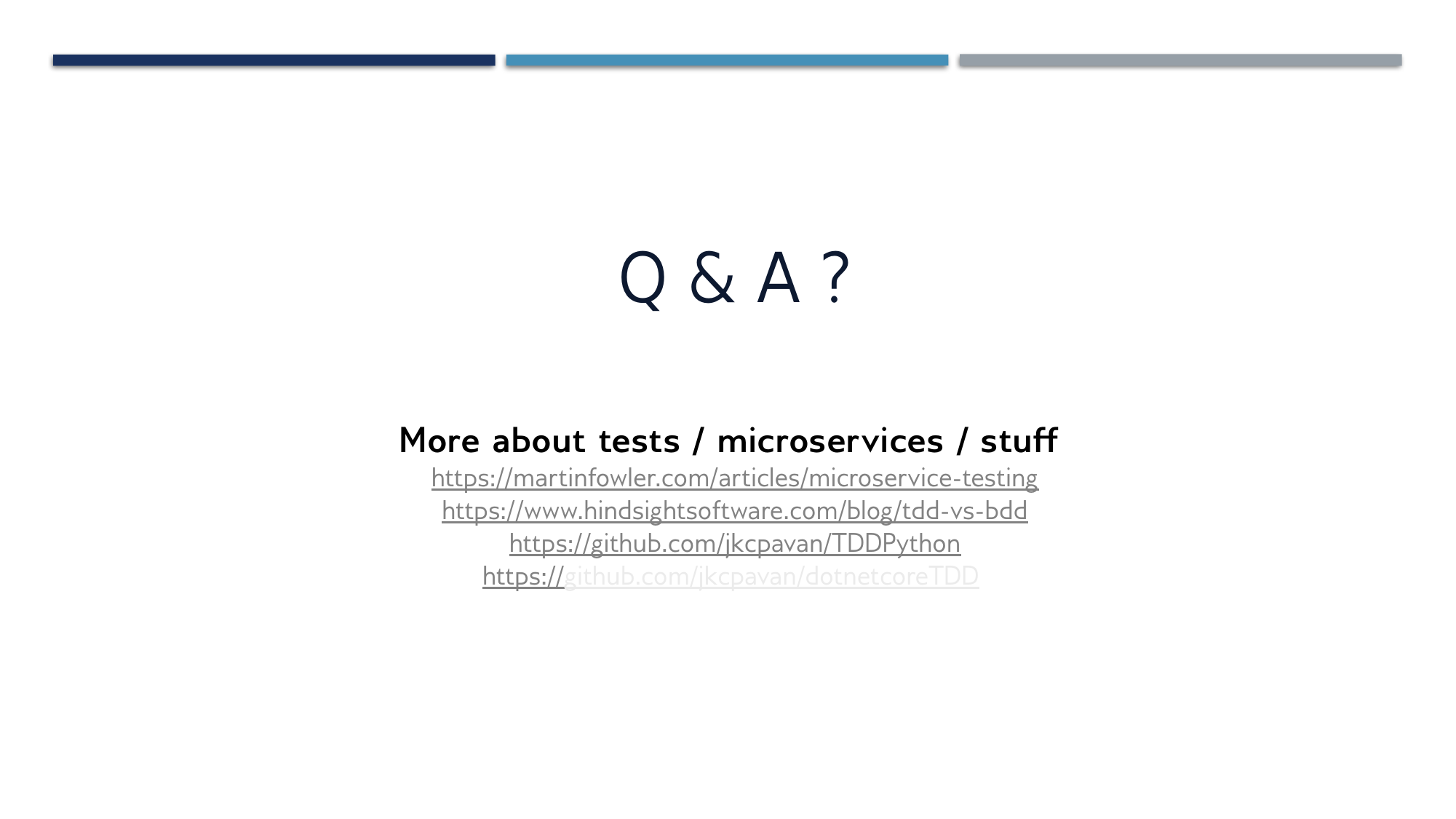

Q & A ?
More about tests / microservices / stuff
https://martinfowler.com/articles/microservice-testing
https://www.hindsightsoftware.com/blog/tdd-vs-bdd
https://github.com/jkcpavan/TDDPython
https://github.com/jkcpavan/dotnetcoreTDD